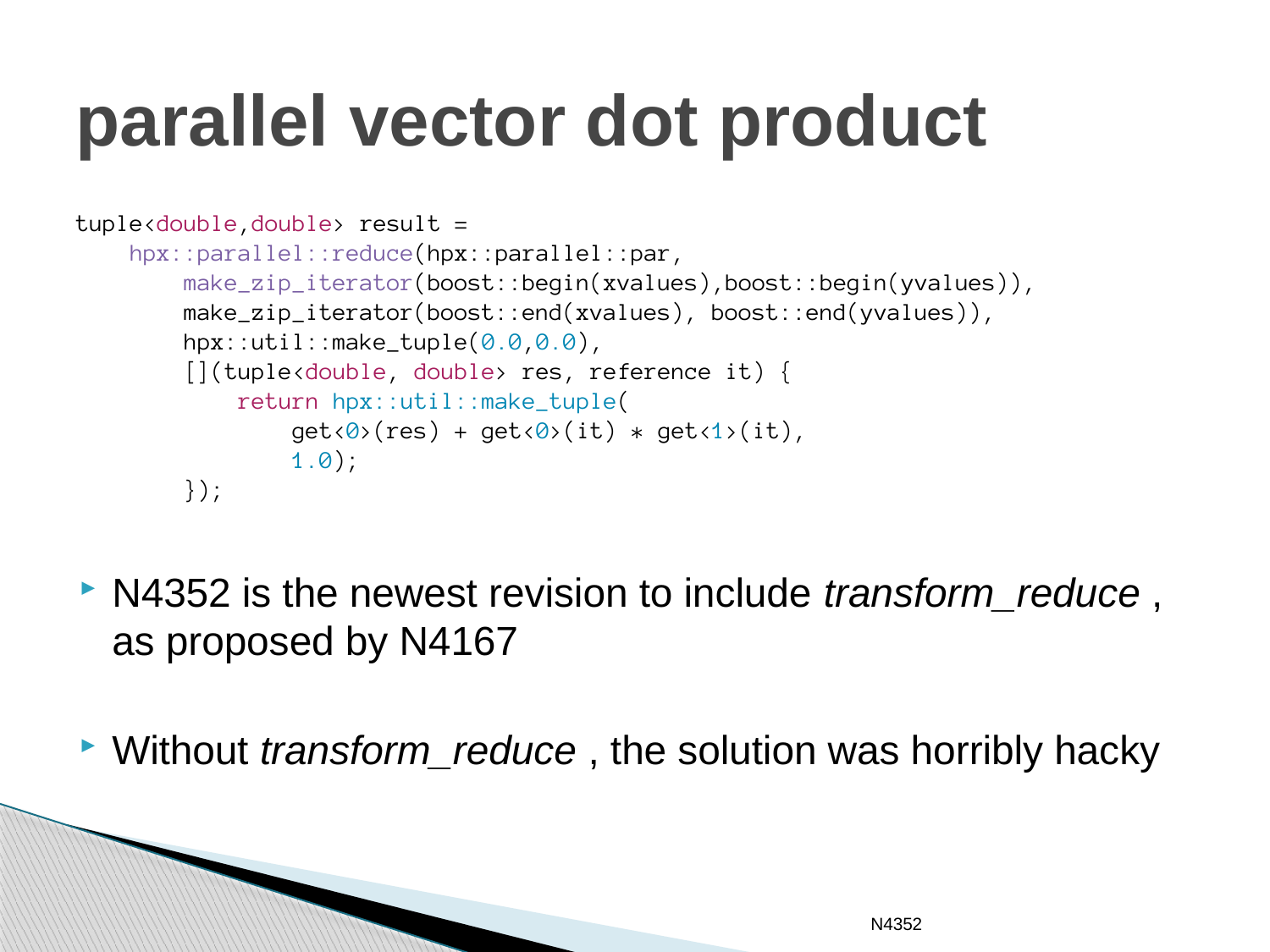

# parallel vector dot product
tuple<double,double> result =
    hpx::parallel::reduce(hpx::parallel::par,
        make_zip_iterator(boost::begin(xvalues),boost::begin(yvalues)),
        make_zip_iterator(boost::end(xvalues), boost::end(yvalues)),
        hpx::util::make_tuple(0.0,0.0),
        [](tuple<double, double> res, reference it) {
            return hpx::util::make_tuple(
                get<0>(res) + get<0>(it) * get<1>(it),
                1.0);
        });

N4352 is the newest revision to include transform_reduce , as proposed by N4167

Without transform_reduce , the solution was horribly hacky

N4352